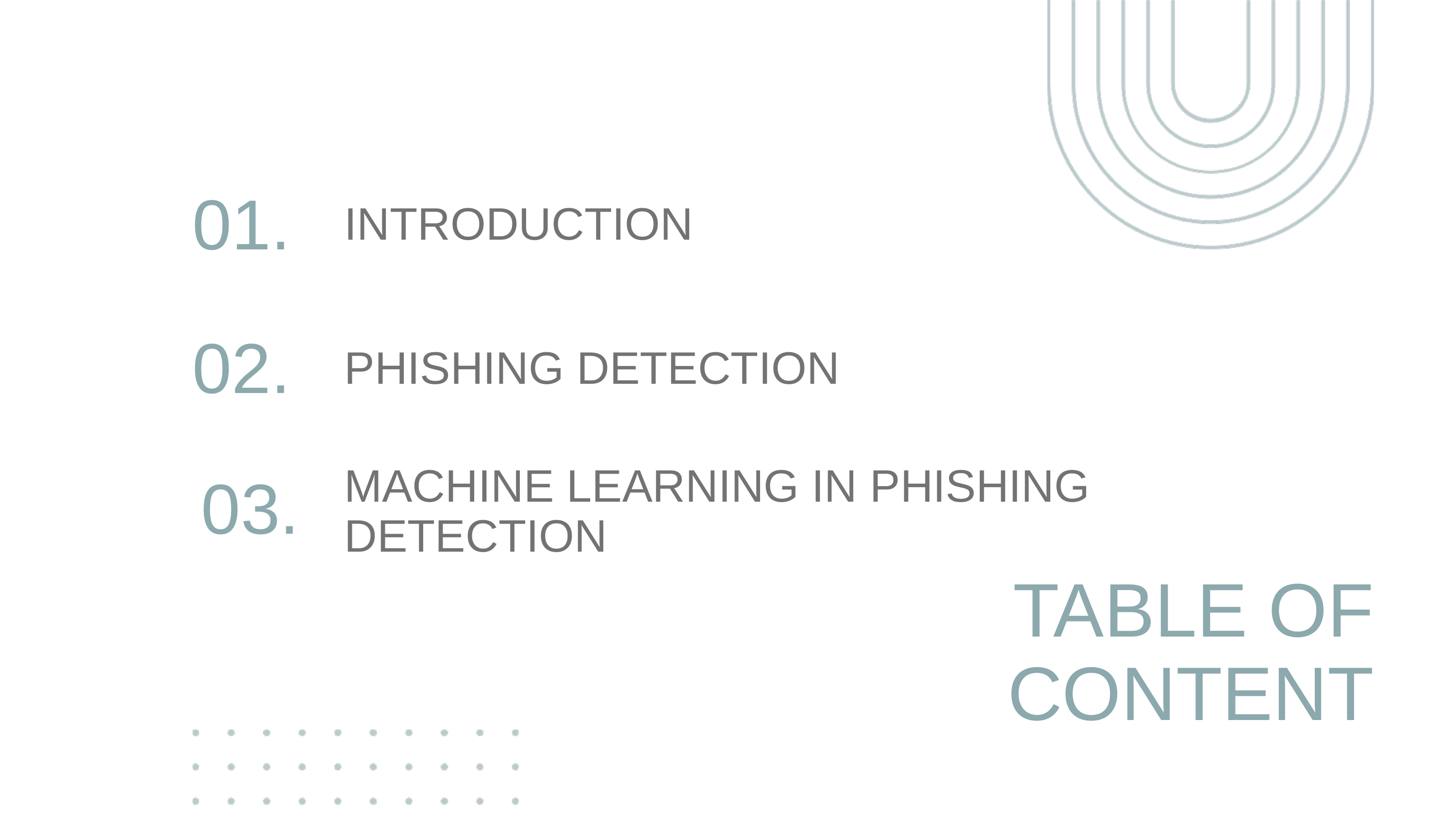

01.
INTRODUCTION
02.
PHISHING DETECTION
MACHINE LEARNING IN PHISHING DETECTION
03.
TABLE OF
CONTENT